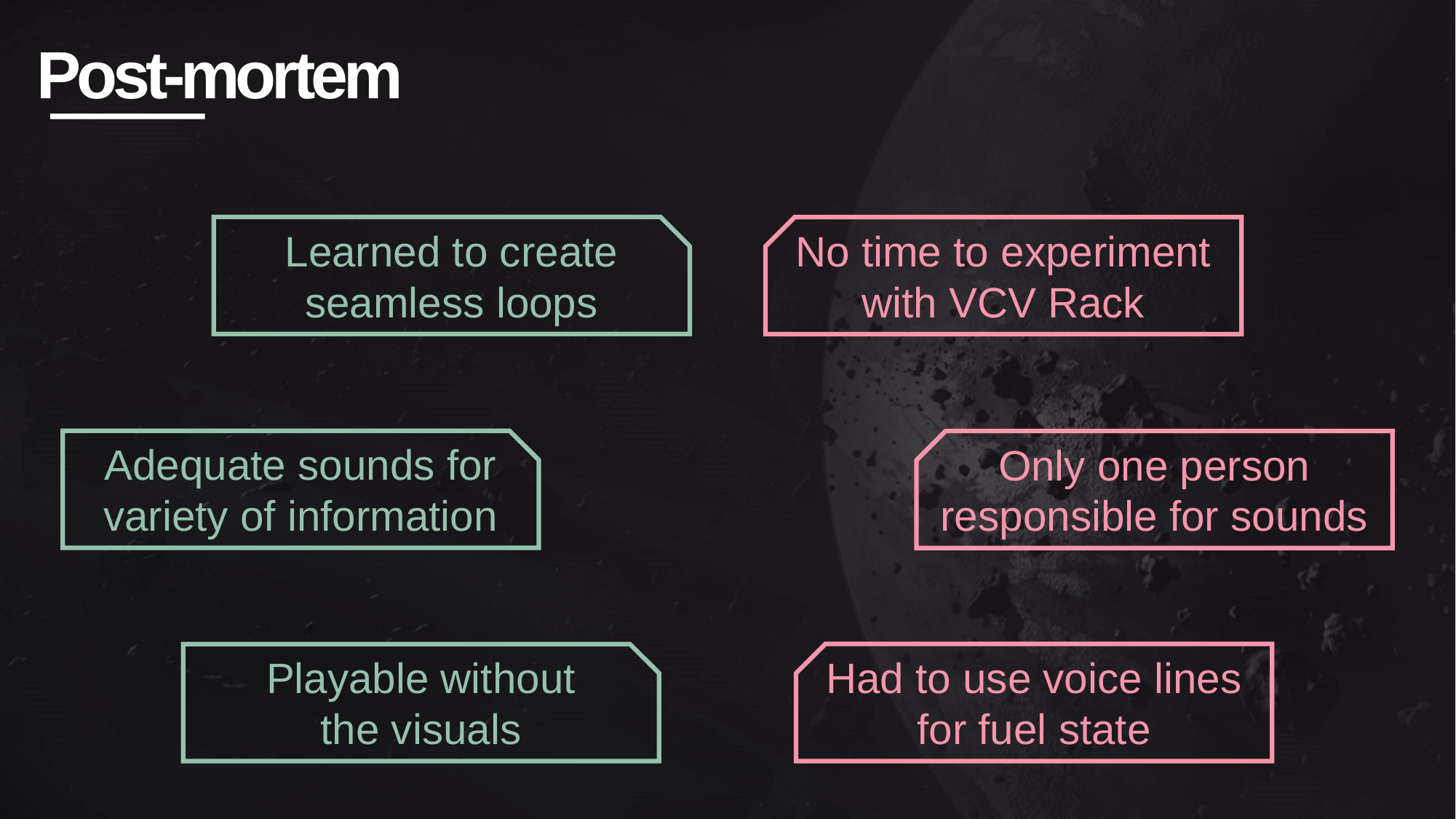

Post-mortem

Learned to create
seamless loops

No time to experiment with VCV Rack

Adequate sounds for variety of information

Only one person responsible for sounds

Had to use voice lines for fuel state

Playable without
the visuals